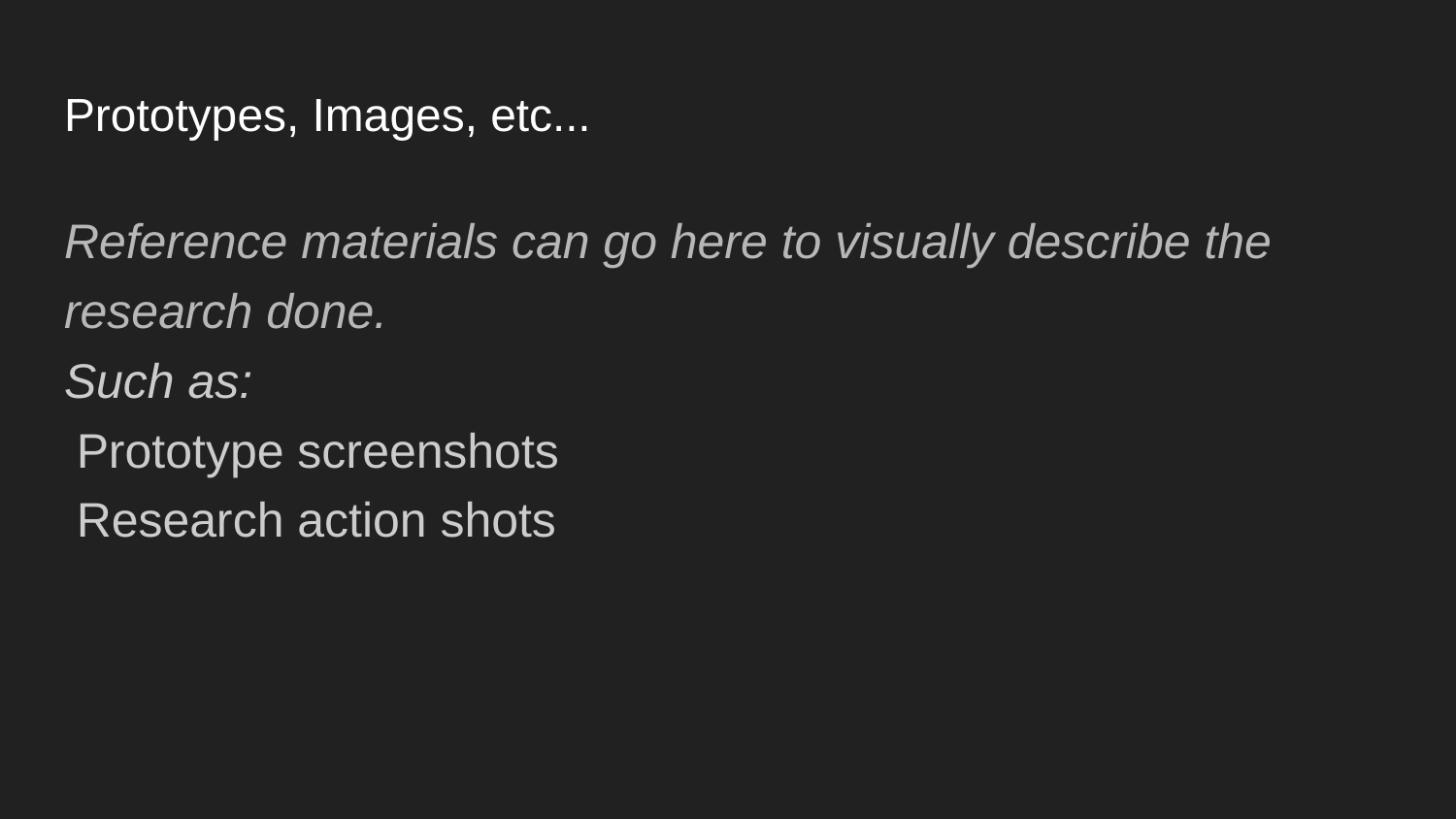

# Prototypes, Images, etc...
Reference materials can go here to visually describe the research done.
Such as:
Prototype screenshots
Research action shots